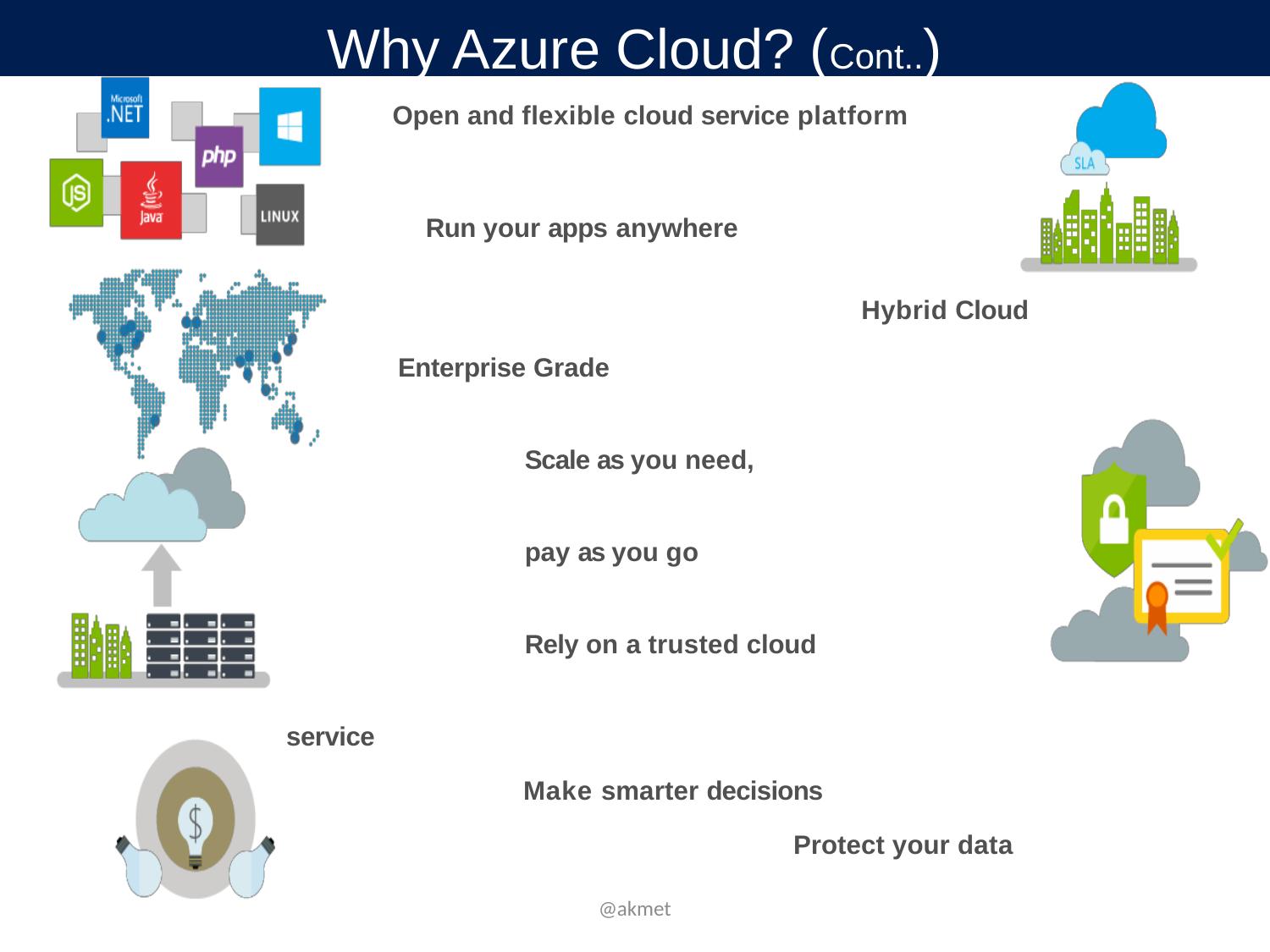

Why Azure Cloud? (Cont..)

Open and flexible cloud service platform

Run your apps anywhere

Hybrid Cloud
Enterprise Grade
Scale as you need,
pay as you go
Rely on a trusted cloud service
Make smarter decisions
Protect your data

@akmet